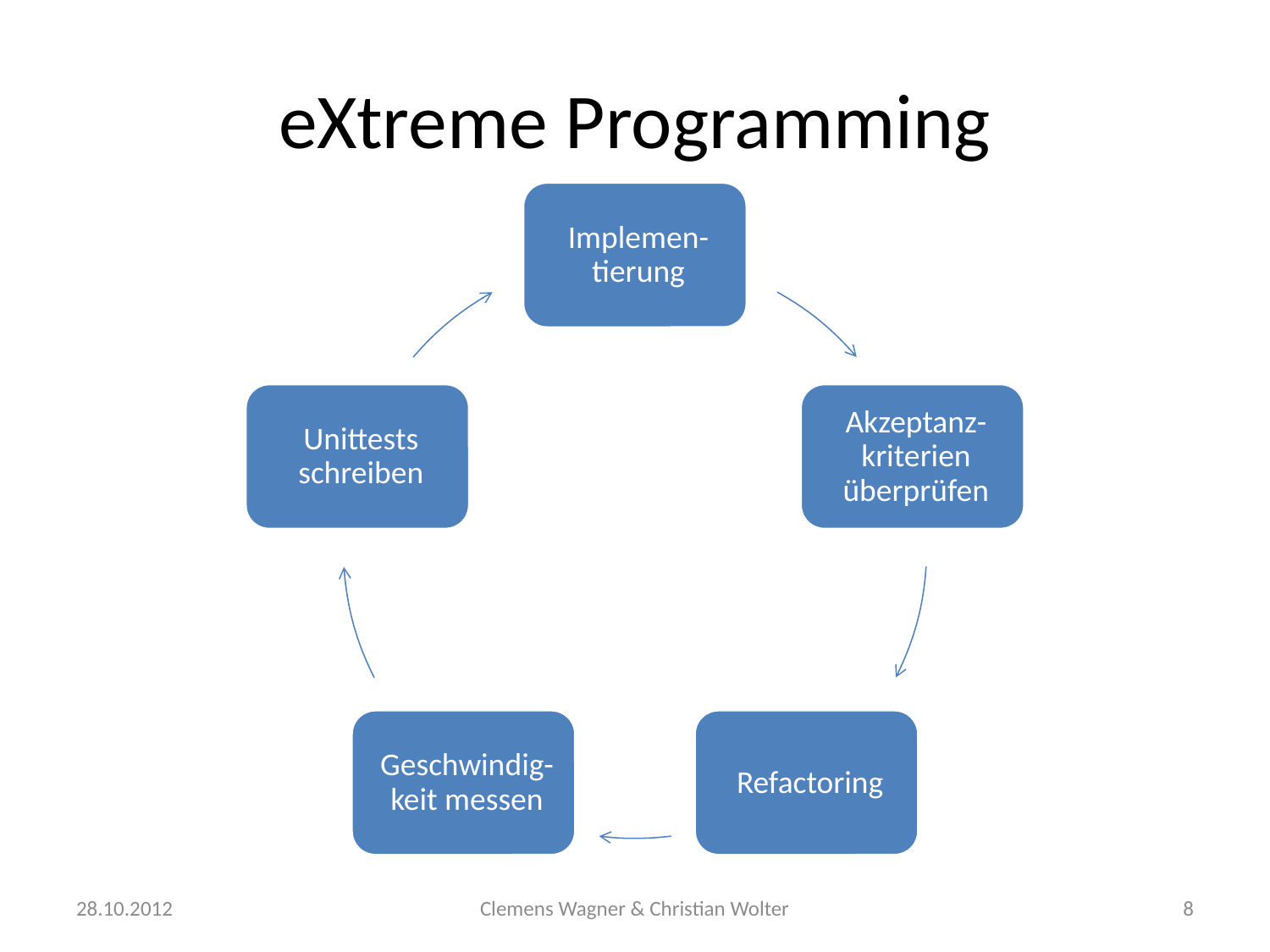

# eXtreme Programming
Implemen-tierung
Akzeptanz-kriterien überprüfen
Refactoring
Geschwindig-keit messen
Unittests schreiben
28.10.2012
Clemens Wagner & Christian Wolter
8